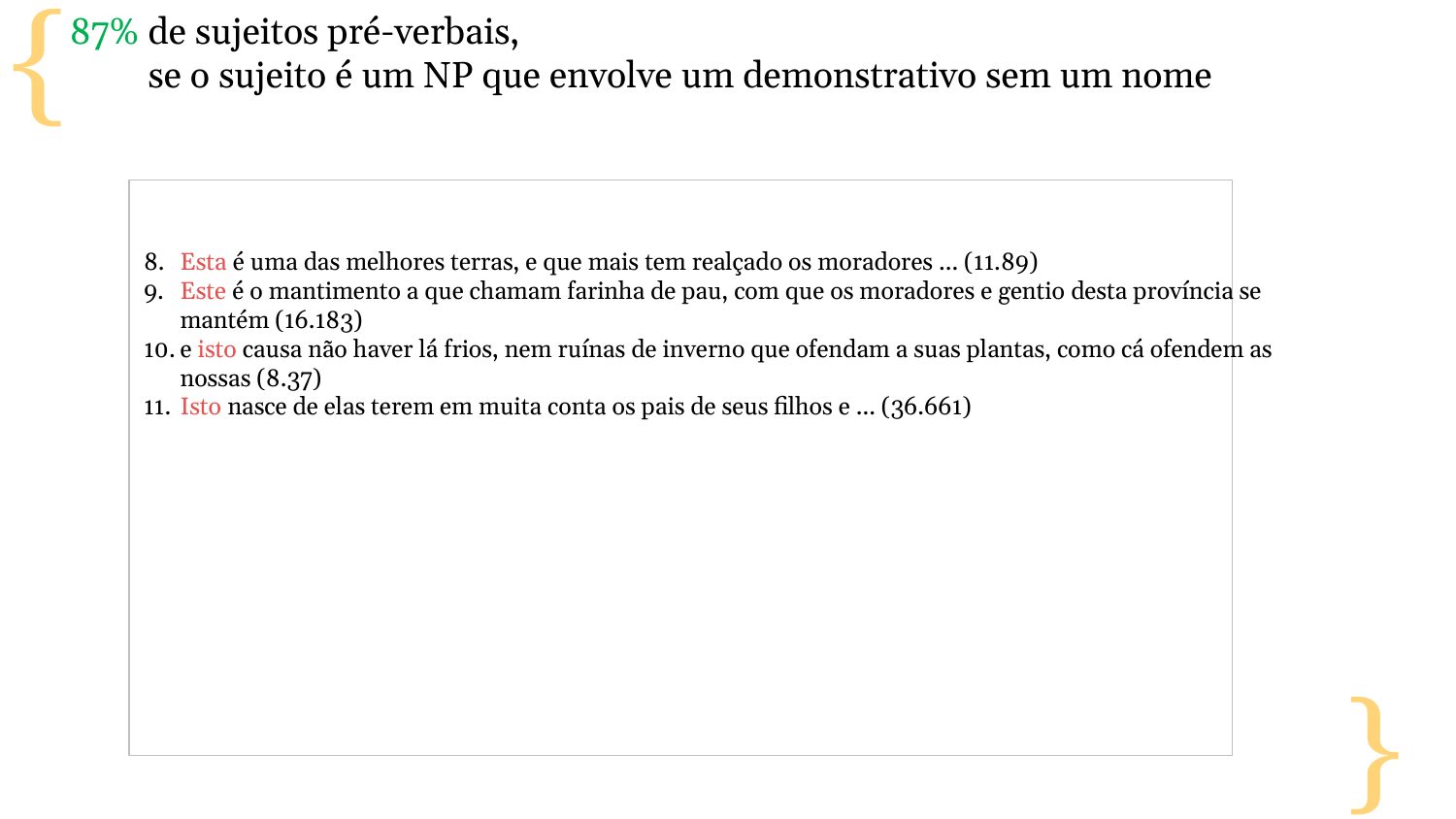

87% de sujeitos pré-verbais,
         se o sujeito é um NP que envolve um demonstrativo sem um nome

Esta é uma das melhores terras, e que mais tem realçado os moradores ... (11.89)
Este é o mantimento a que chamam farinha de pau, com que os moradores e gentio desta província se mantém (16.183)
e isto causa não haver lá frios, nem ruínas de inverno que ofendam a suas plantas, como cá ofendem as nossas (8.37)
Isto nasce de elas terem em muita conta os pais de seus filhos e ... (36.661)